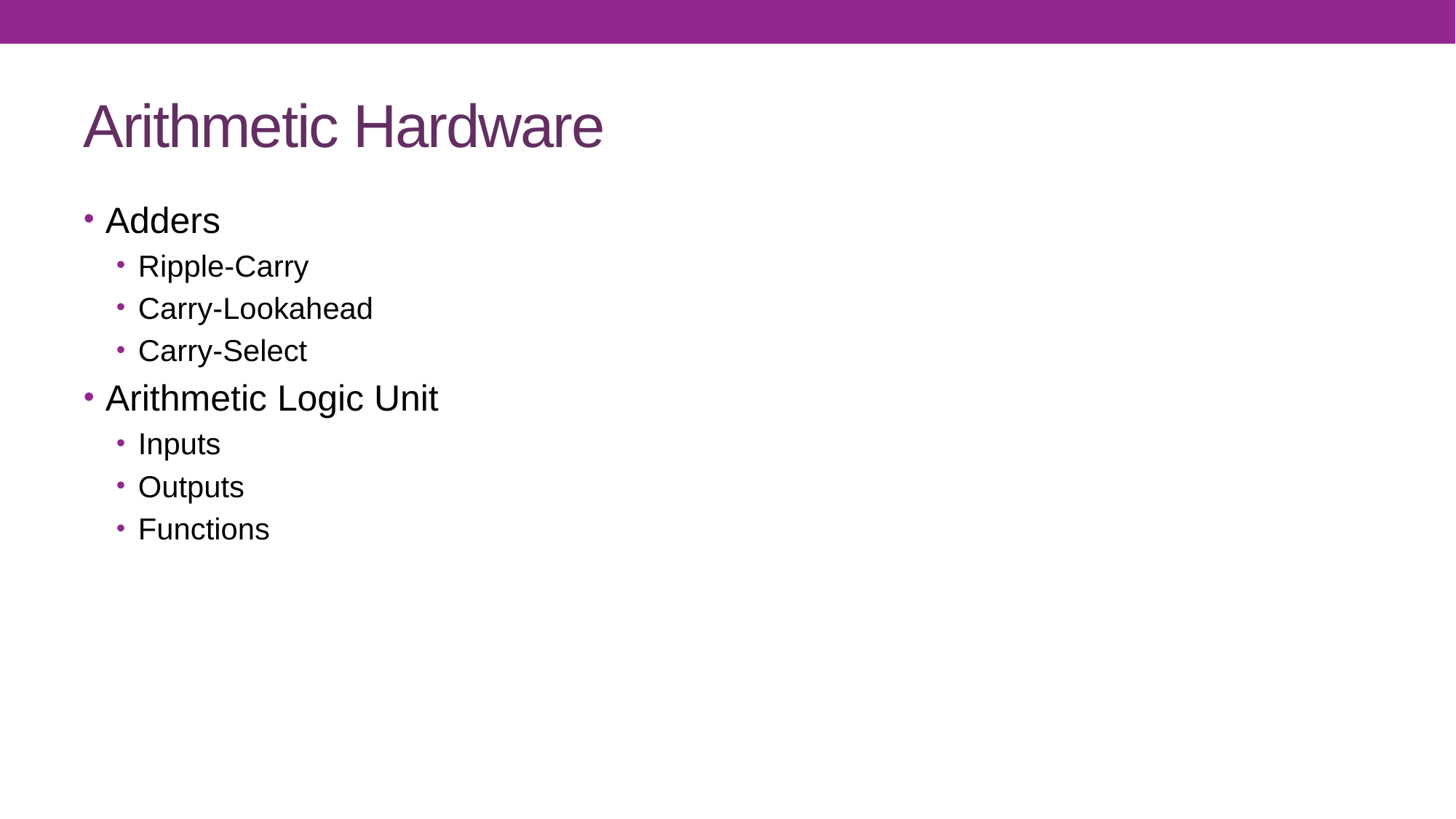

# Arithmetic Hardware
Adders
Ripple-Carry
Carry-Lookahead
Carry-Select
Arithmetic Logic Unit
Inputs
Outputs
Functions